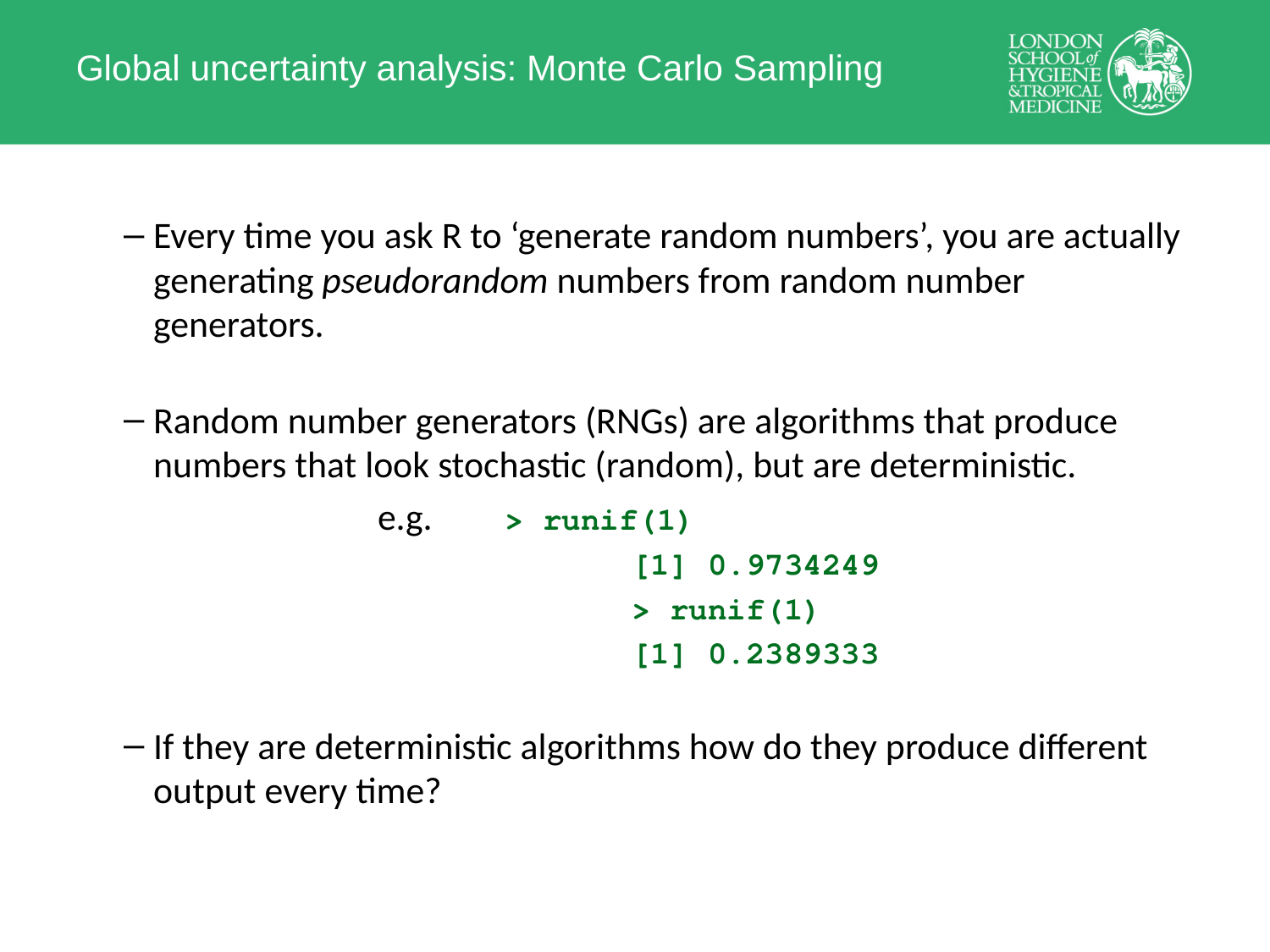

# Global uncertainty analysis: Monte Carlo Sampling
Every time you ask R to ‘generate random numbers’, you are actually generating pseudorandom numbers from random number generators.
Random number generators (RNGs) are algorithms that produce numbers that look stochastic (random), but are deterministic.
		e.g. 	> runif(1)
				[1] 0.9734249
			 	> runif(1)
				[1] 0.2389333

If they are deterministic algorithms how do they produce different output every time?